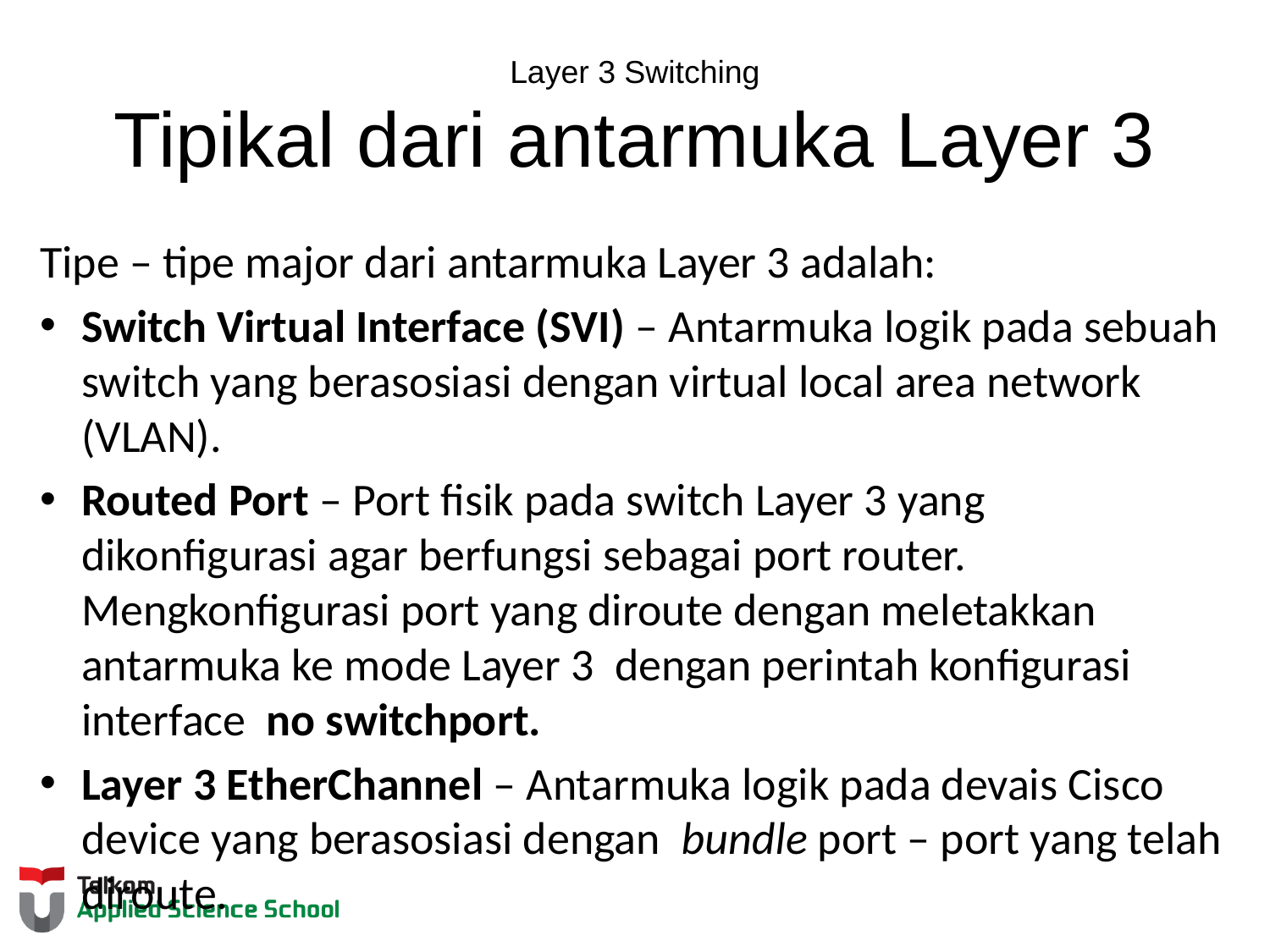

# Layer 3 Switching Tipikal dari antarmuka Layer 3
Tipe – tipe major dari antarmuka Layer 3 adalah:
Switch Virtual Interface (SVI) – Antarmuka logik pada sebuah switch yang berasosiasi dengan virtual local area network (VLAN).
Routed Port – Port fisik pada switch Layer 3 yang dikonfigurasi agar berfungsi sebagai port router. Mengkonfigurasi port yang diroute dengan meletakkan antarmuka ke mode Layer 3  dengan perintah konfigurasi interface  no switchport.
Layer 3 EtherChannel – Antarmuka logik pada devais Cisco device yang berasosiasi dengan  bundle port – port yang telah diroute.